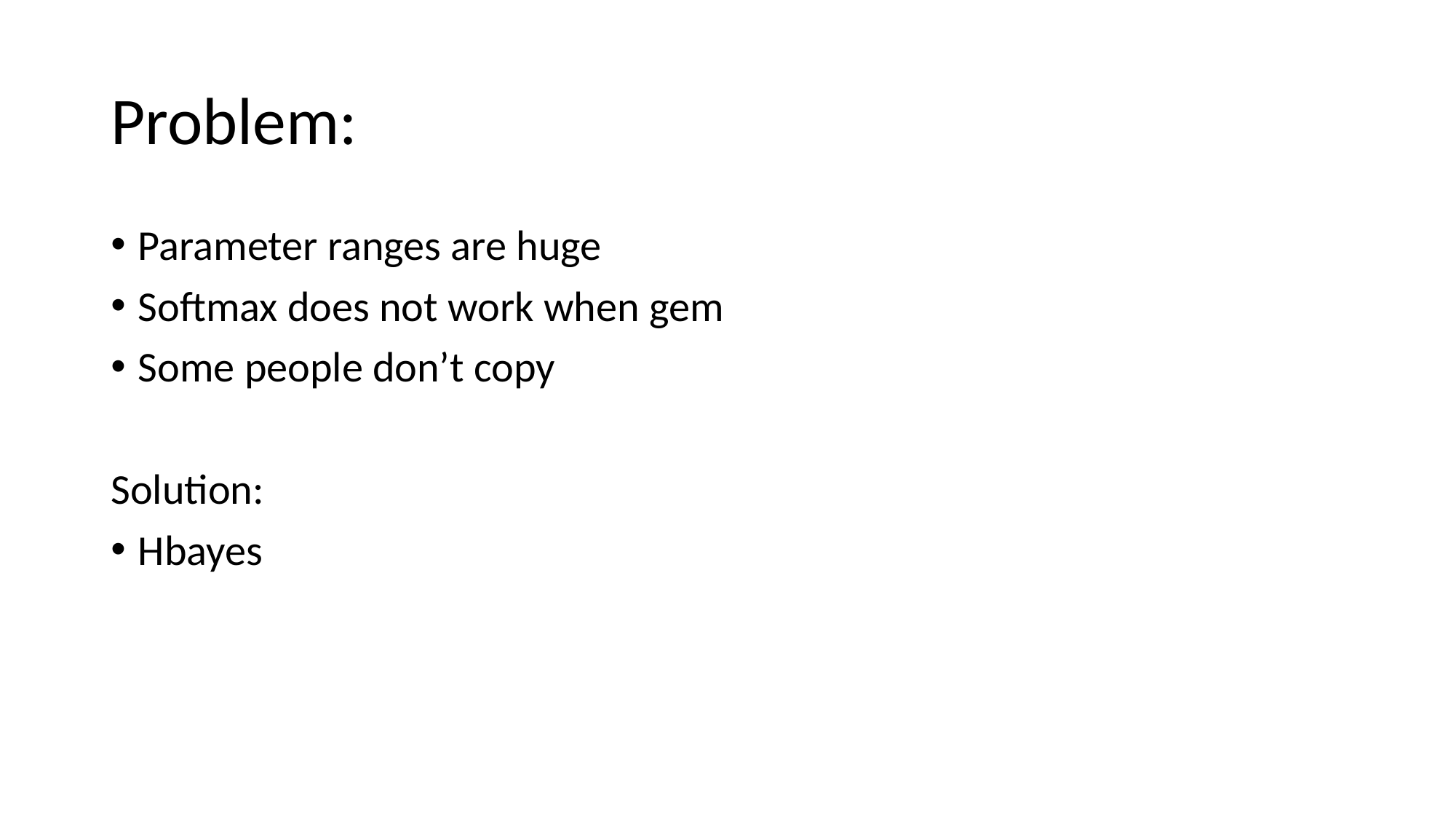

# Problem:
Parameter ranges are huge
Softmax does not work when gem
Some people don’t copy

Solution:
Hbayes